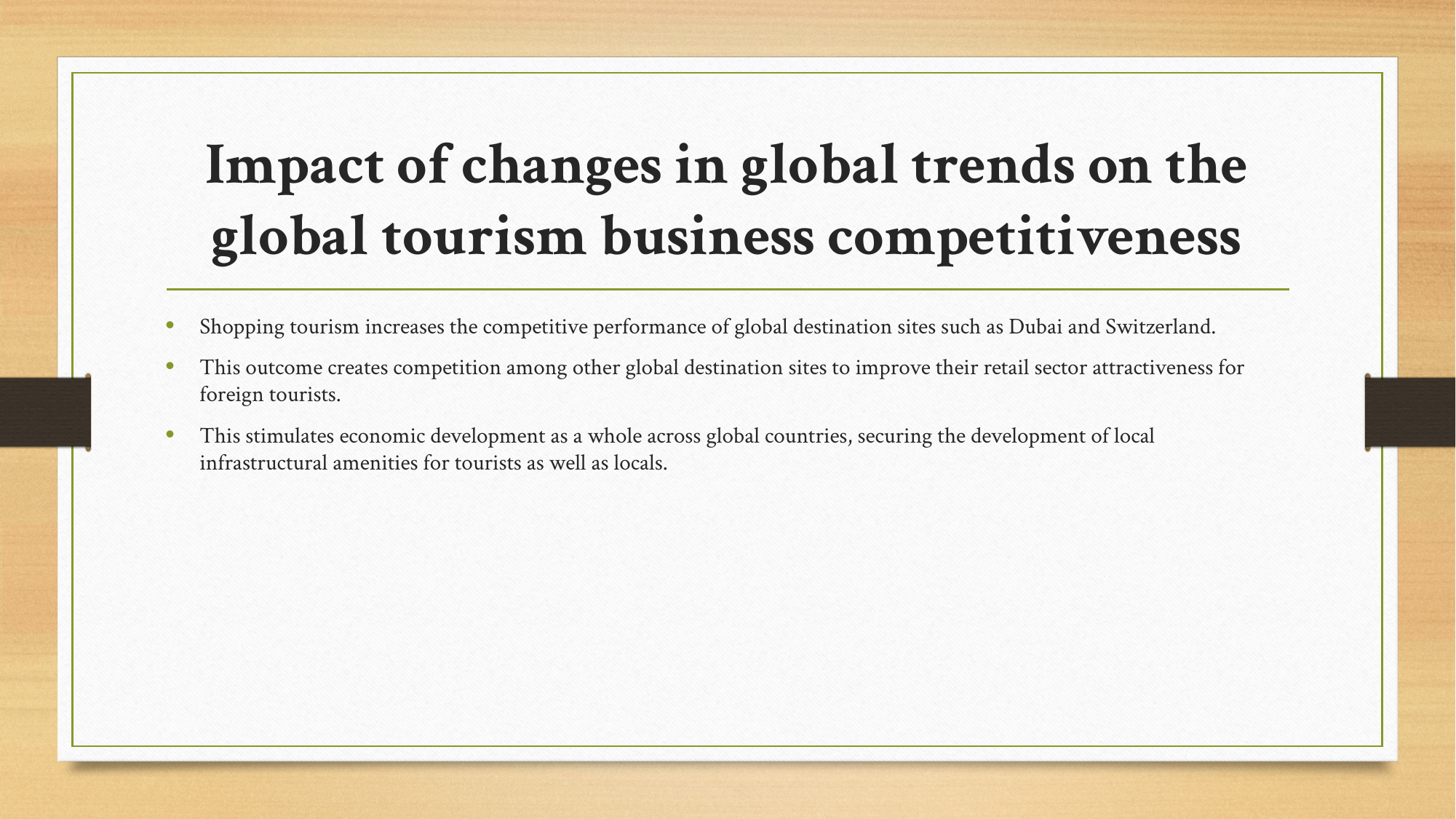

# Impact of changes in global trends on the global tourism business competitiveness
Shopping tourism increases the competitive performance of global destination sites such as Dubai and Switzerland.
This outcome creates competition among other global destination sites to improve their retail sector attractiveness for foreign tourists.
This stimulates economic development as a whole across global countries, securing the development of local infrastructural amenities for tourists as well as locals.